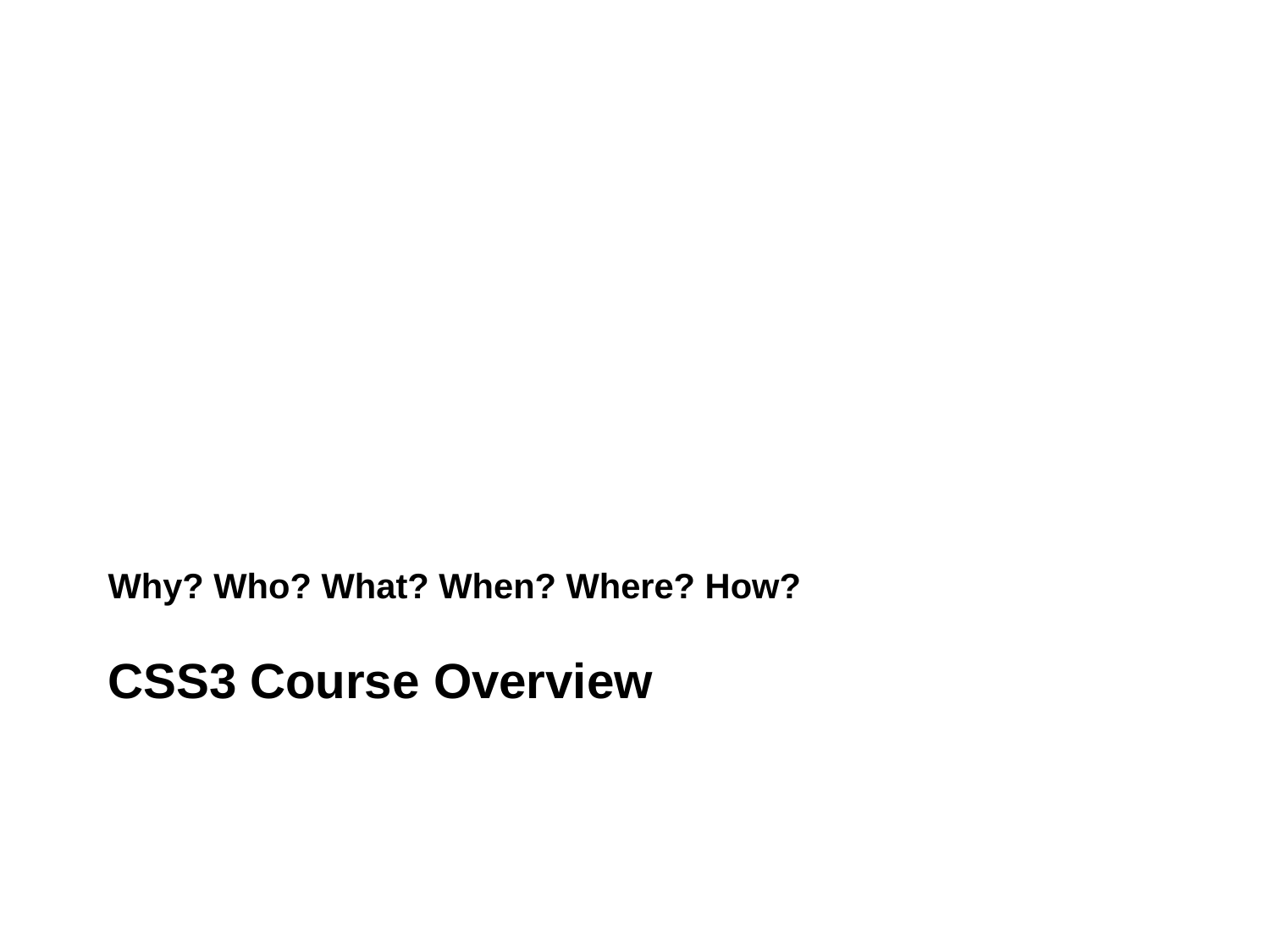

Why? Who? What? When? Where? How?

CSS3 Course Overview
3